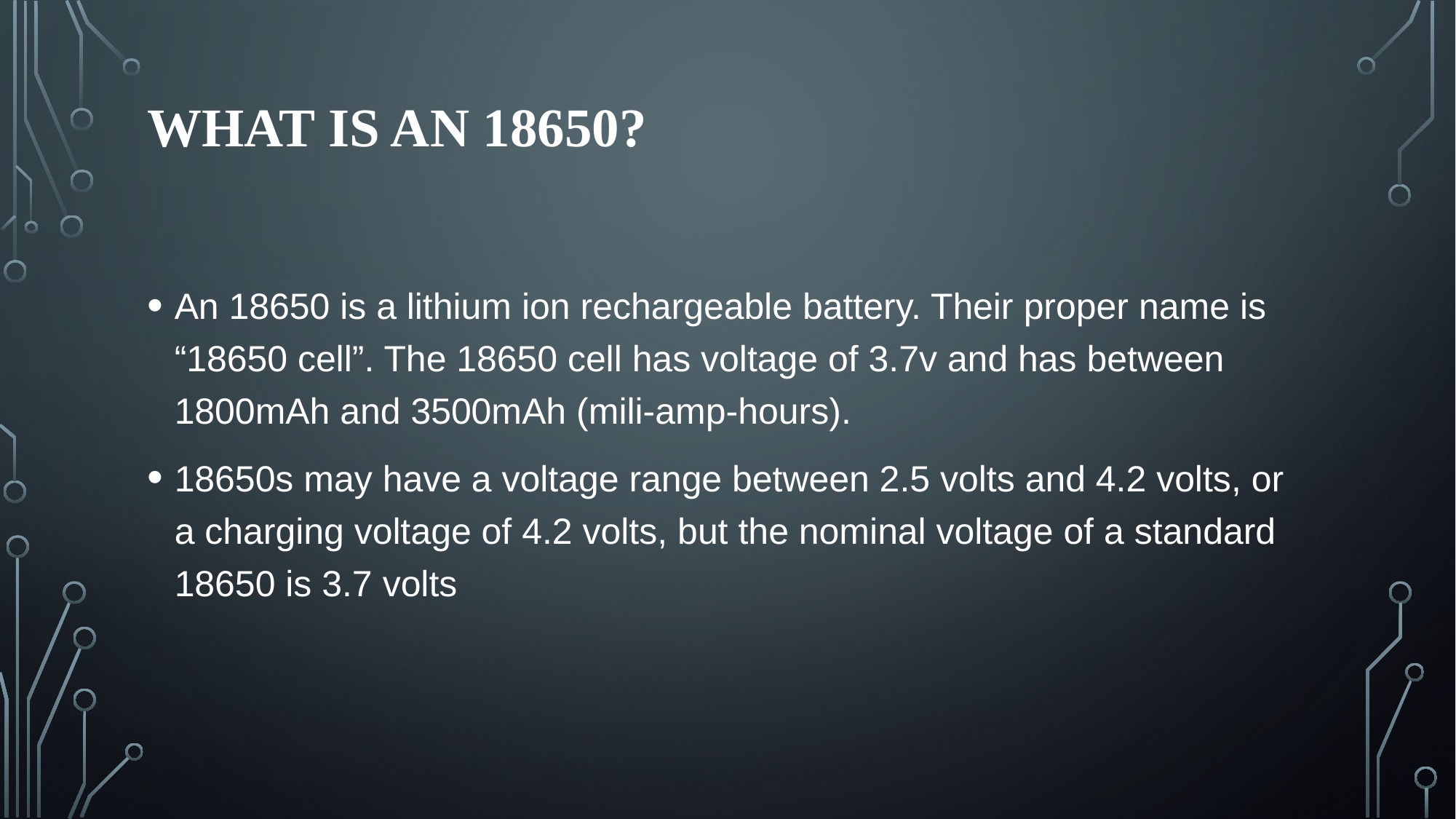

# What is an 18650?
An 18650 is a lithium ion rechargeable battery. Their proper name is “18650 cell”. The 18650 cell has voltage of 3.7v and has between 1800mAh and 3500mAh (mili-amp-hours).
18650s may have a voltage range between 2.5 volts and 4.2 volts, or a charging voltage of 4.2 volts, but the nominal voltage of a standard 18650 is 3.7 volts